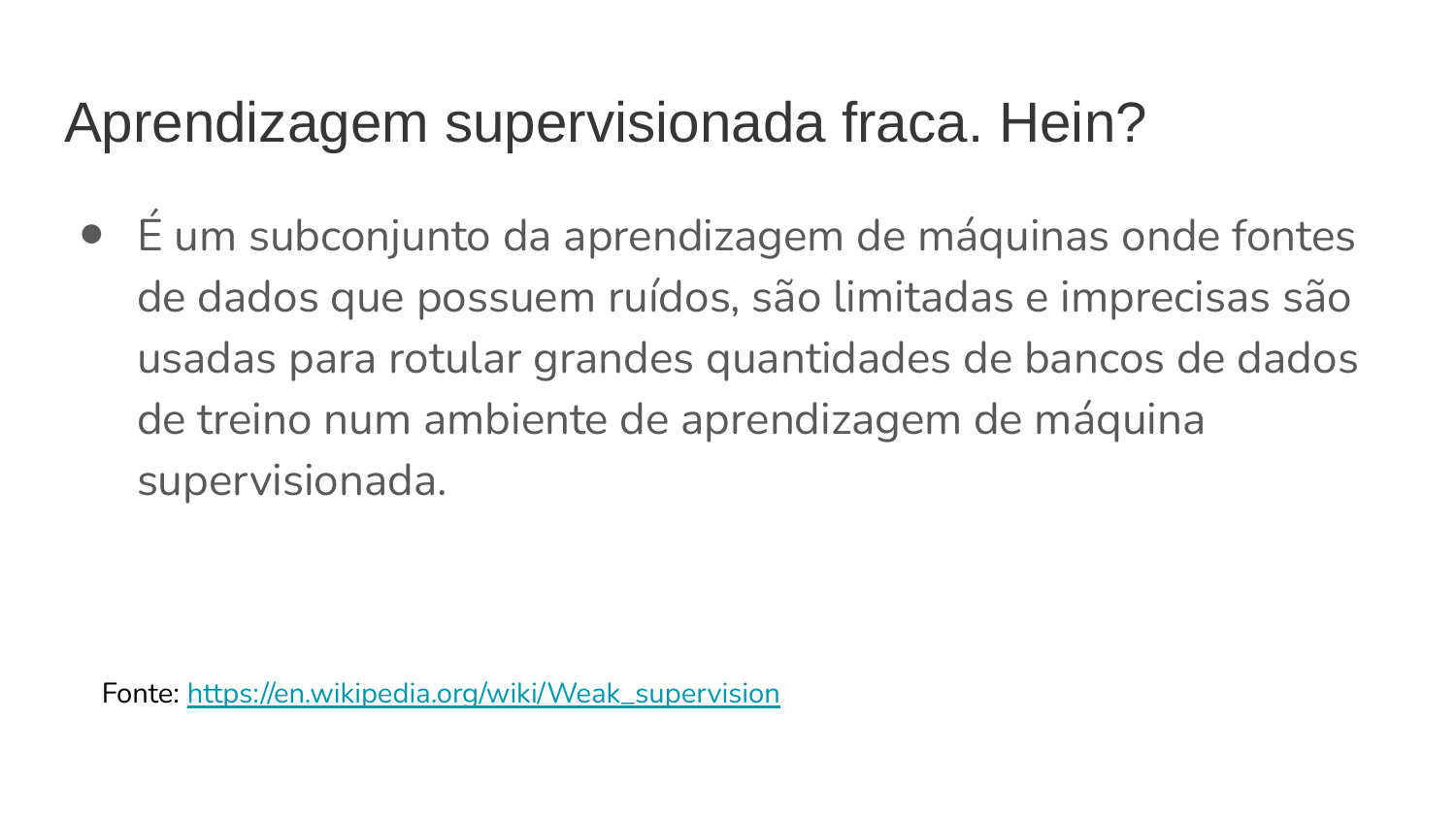

# Aprendizagem supervisionada fraca. Hein?
É um subconjunto da aprendizagem de máquinas onde fontes de dados que possuem ruídos, são limitadas e imprecisas são usadas para rotular grandes quantidades de bancos de dados de treino num ambiente de aprendizagem de máquina supervisionada.
Fonte: https://en.wikipedia.org/wiki/Weak_supervision